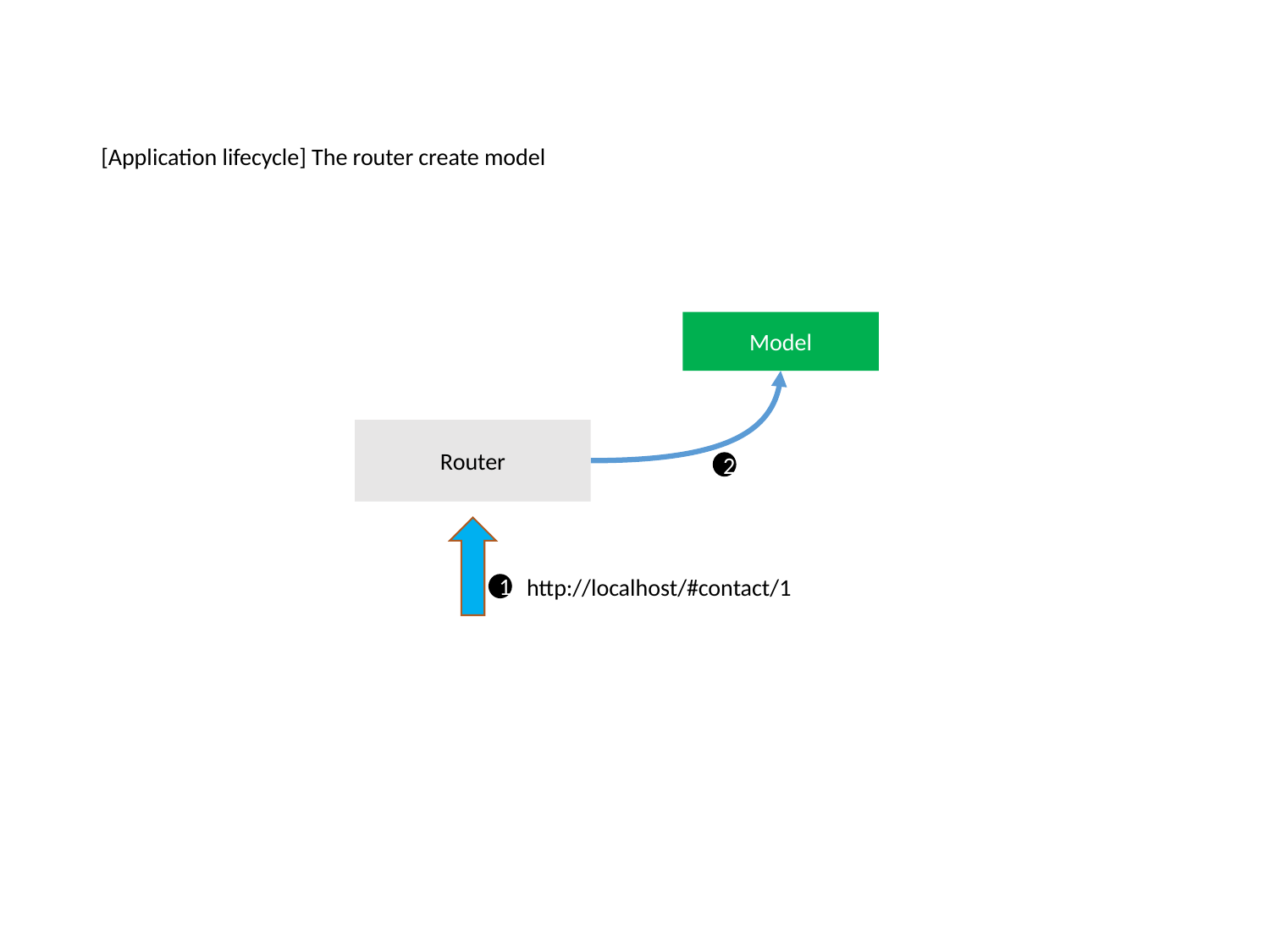

[Application lifecycle] The router create model
Model
Router
2

http://localhost/#contact/1
1